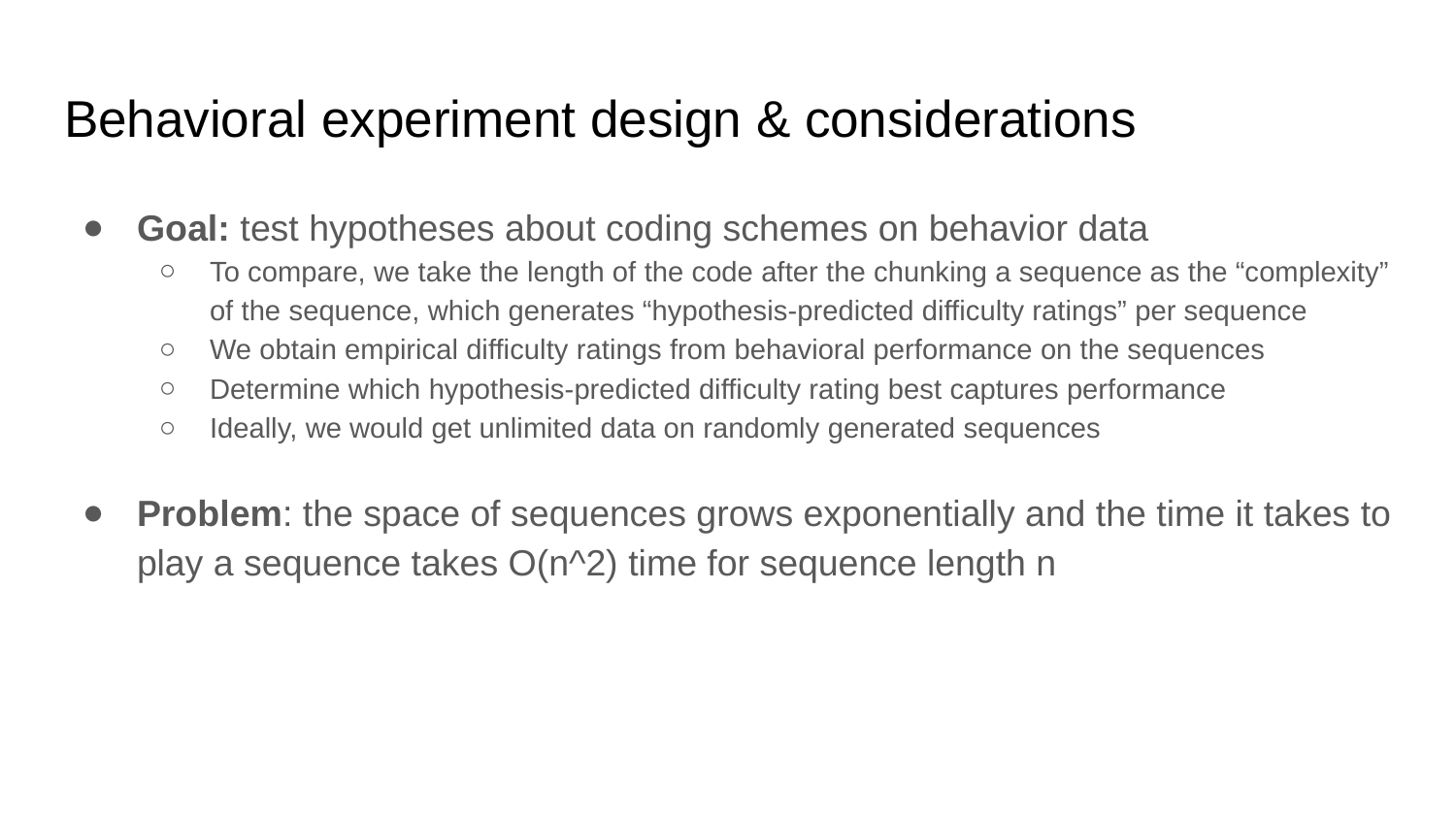

# Behavioral experiment design & considerations
Goal: test hypotheses about coding schemes on behavior data
To compare, we take the length of the code after the chunking a sequence as the “complexity” of the sequence, which generates “hypothesis-predicted difficulty ratings” per sequence
We obtain empirical difficulty ratings from behavioral performance on the sequences
Determine which hypothesis-predicted difficulty rating best captures performance
Ideally, we would get unlimited data on randomly generated sequences
Problem: the space of sequences grows exponentially and the time it takes to play a sequence takes O(n^2) time for sequence length n